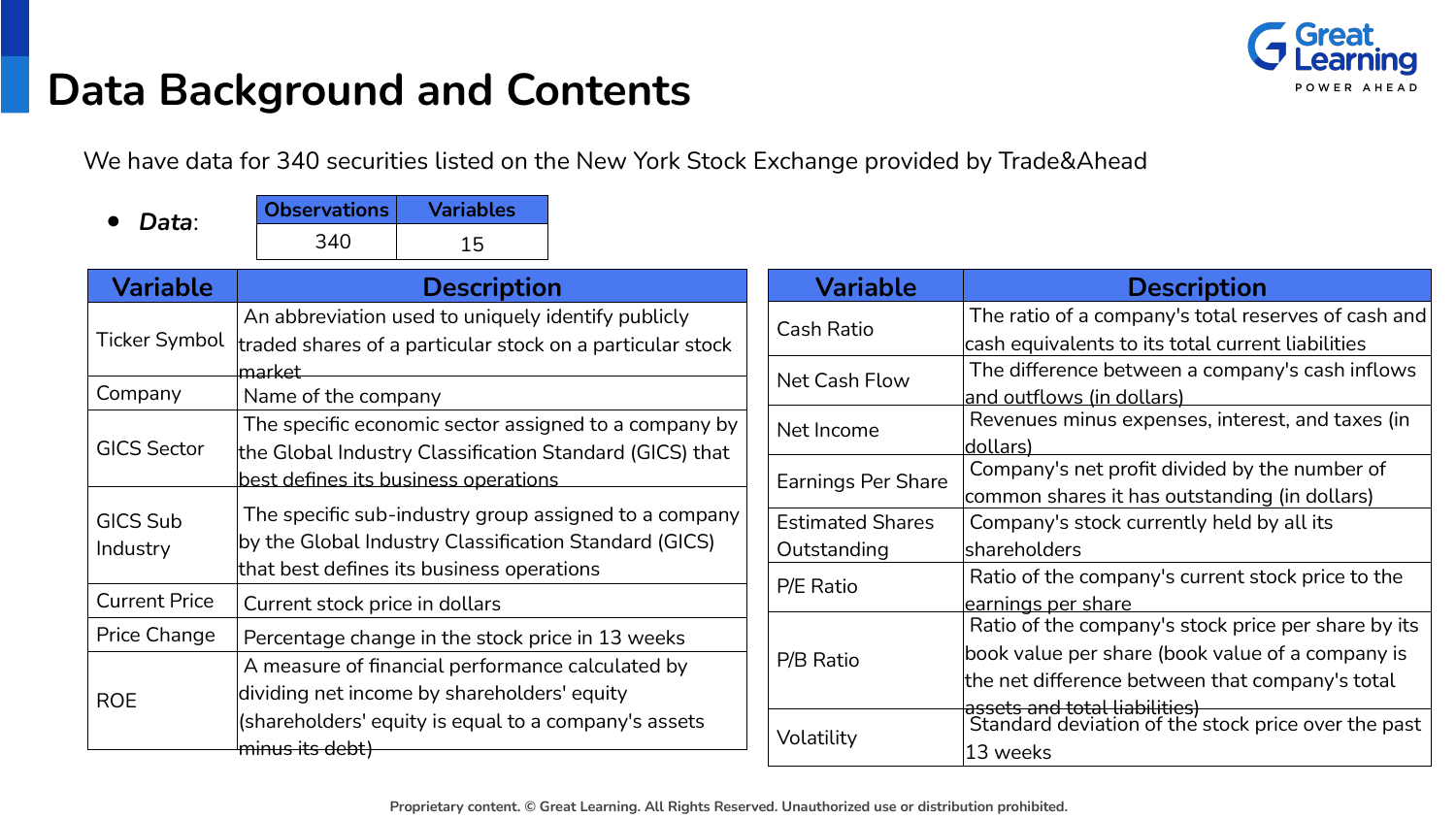

# Data Background and Contents
We have data for 340 securities listed on the New York Stock Exchange provided by Trade&Ahead
Data:

| Observations | Variables |
| --- | --- |
| 340 | 15 |
| Variable | Description |
| --- | --- |
| Ticker Symbol | An abbreviation used to uniquely identify publicly traded shares of a particular stock on a particular stock market |
| Company | Name of the company |
| GICS Sector | The specific economic sector assigned to a company by the Global Industry Classification Standard (GICS) that best defines its business operations |
| GICS Sub Industry | The specific sub-industry group assigned to a company by the Global Industry Classification Standard (GICS) that best defines its business operations |
| Current Price | Current stock price in dollars |
| Price Change | Percentage change in the stock price in 13 weeks |
| ROE | A measure of financial performance calculated by dividing net income by shareholders' equity (shareholders' equity is equal to a company's assets minus its debt) |
| Variable | Description |
| --- | --- |
| Cash Ratio | The ratio of a company's total reserves of cash and cash equivalents to its total current liabilities |
| Net Cash Flow | The difference between a company's cash inflows and outflows (in dollars) |
| Net Income | Revenues minus expenses, interest, and taxes (in dollars) |
| Earnings Per Share | Company's net profit divided by the number of common shares it has outstanding (in dollars) |
| Estimated Shares Outstanding | Company's stock currently held by all its shareholders |
| P/E Ratio | Ratio of the company's current stock price to the earnings per share |
| P/B Ratio | Ratio of the company's stock price per share by its book value per share (book value of a company is the net difference between that company's total assets and total liabilities) |
| Volatility | Standard deviation of the stock price over the past 13 weeks |